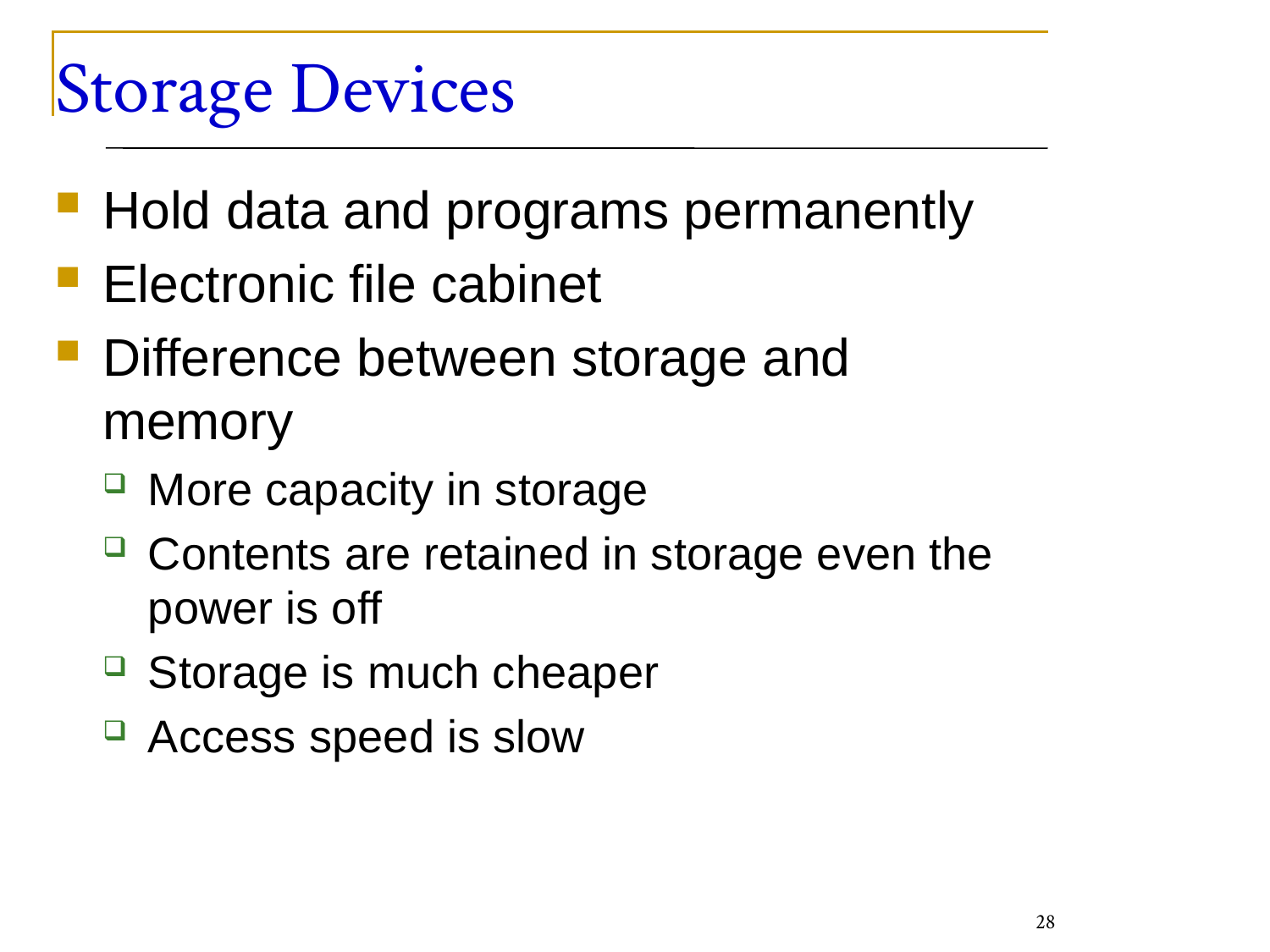

# Storage Devices
Hold data and programs permanently
Electronic file cabinet
Difference between storage and memory
More capacity in storage
Contents are retained in storage even the power is off
Storage is much cheaper
Access speed is slow
28